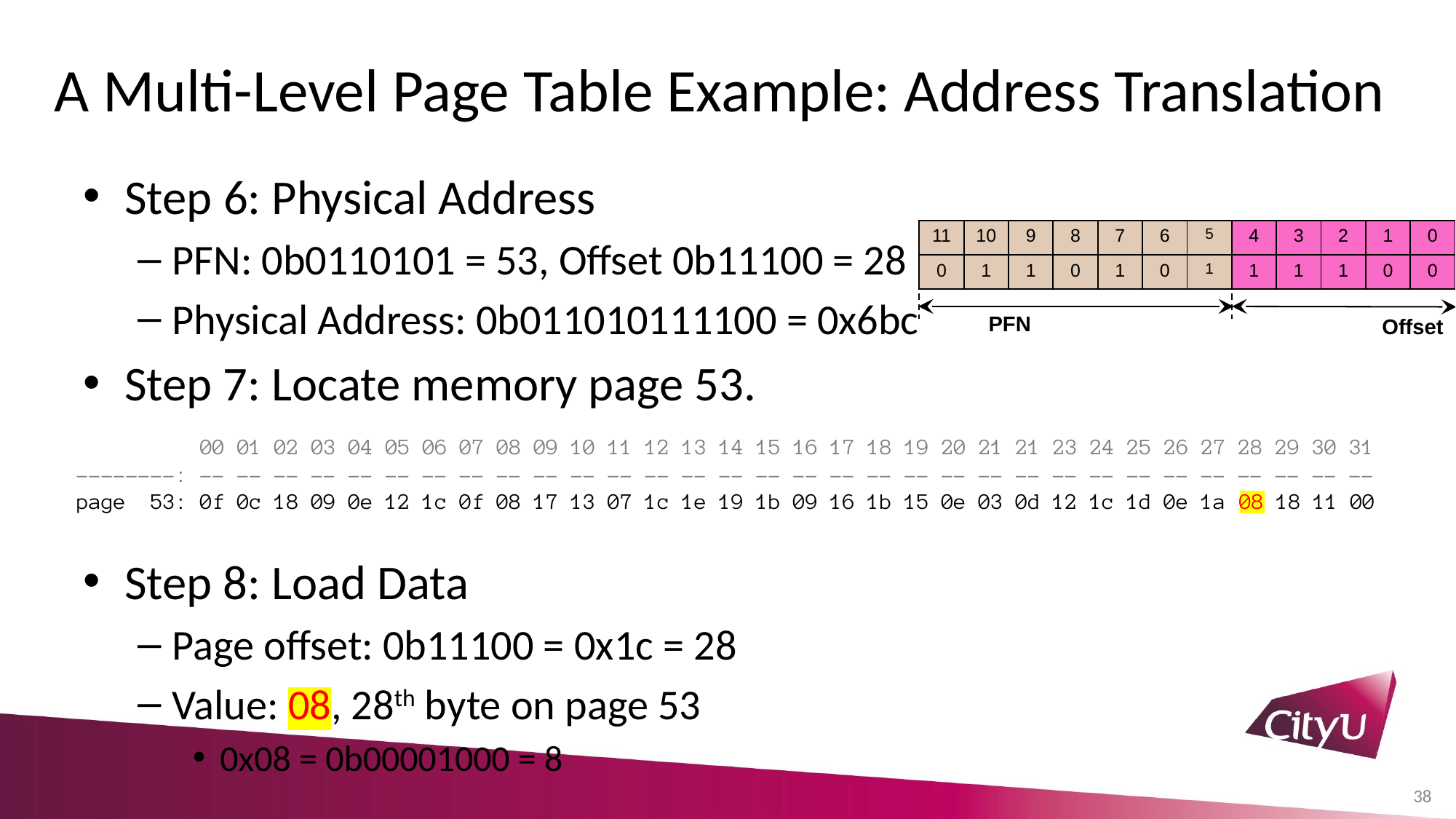

# A Multi-Level Page Table Example: Address Translation
Step 6: Physical Address
PFN: 0b0110101 = 53, Offset 0b11100 = 28
Physical Address: 0b011010111100 = 0x6bc
Step 7: Locate memory page 53.

Step 8: Load Data
Page offset: 0b11100 = 0x1c = 28
Value: 08, 28th byte on page 53
0x08 = 0b00001000 = 8

| 11 | 10 | 9 | 8 | 7 | 6 | 5 | 4 | 3 | 2 | 1 | 0 |
| --- | --- | --- | --- | --- | --- | --- | --- | --- | --- | --- | --- |
| 0 | 1 | 1 | 0 | 1 | 0 | 1 | 1 | 1 | 1 | 0 | 0 |
PFN
Offset
          00 01 02 03 04 05 06 07 08 09 10 11 12 13 14 15 16 17 18 19 20 21 21 23 24 25 26 27 28 29 30 31
--------: -- -- -- -- -- -- -- -- -- -- -- -- -- -- -- -- -- -- -- -- -- -- -- -- -- -- -- -- -- -- -- --
page  53: 0f 0c 18 09 0e 12 1c 0f 08 17 13 07 1c 1e 19 1b 09 16 1b 15 0e 03 0d 12 1c 1d 0e 1a 08 18 11 00
38